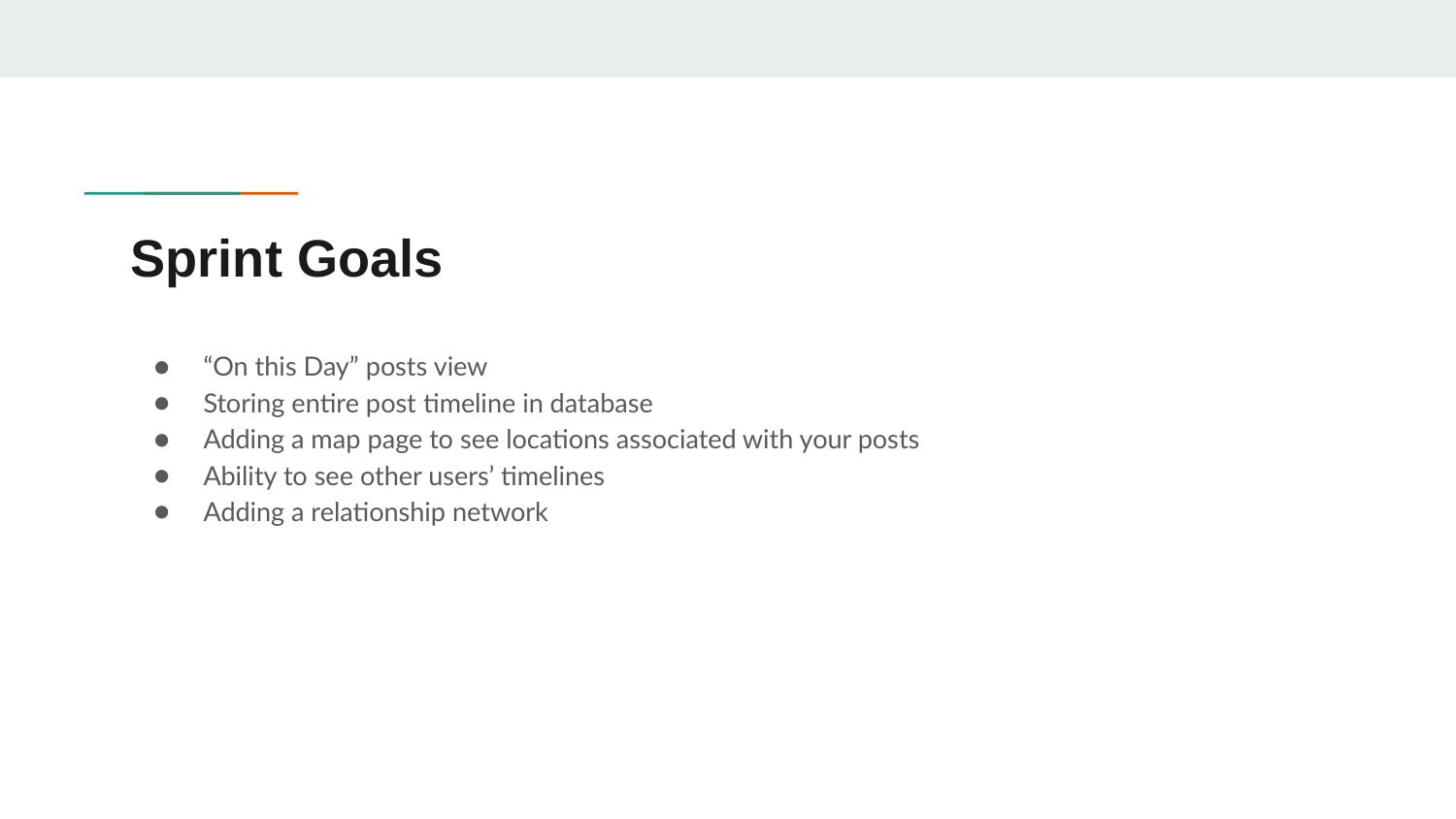

# Sprint Goals
“On this Day” posts view
Storing entire post timeline in database
Adding a map page to see locations associated with your posts
Ability to see other users’ timelines
Adding a relationship network